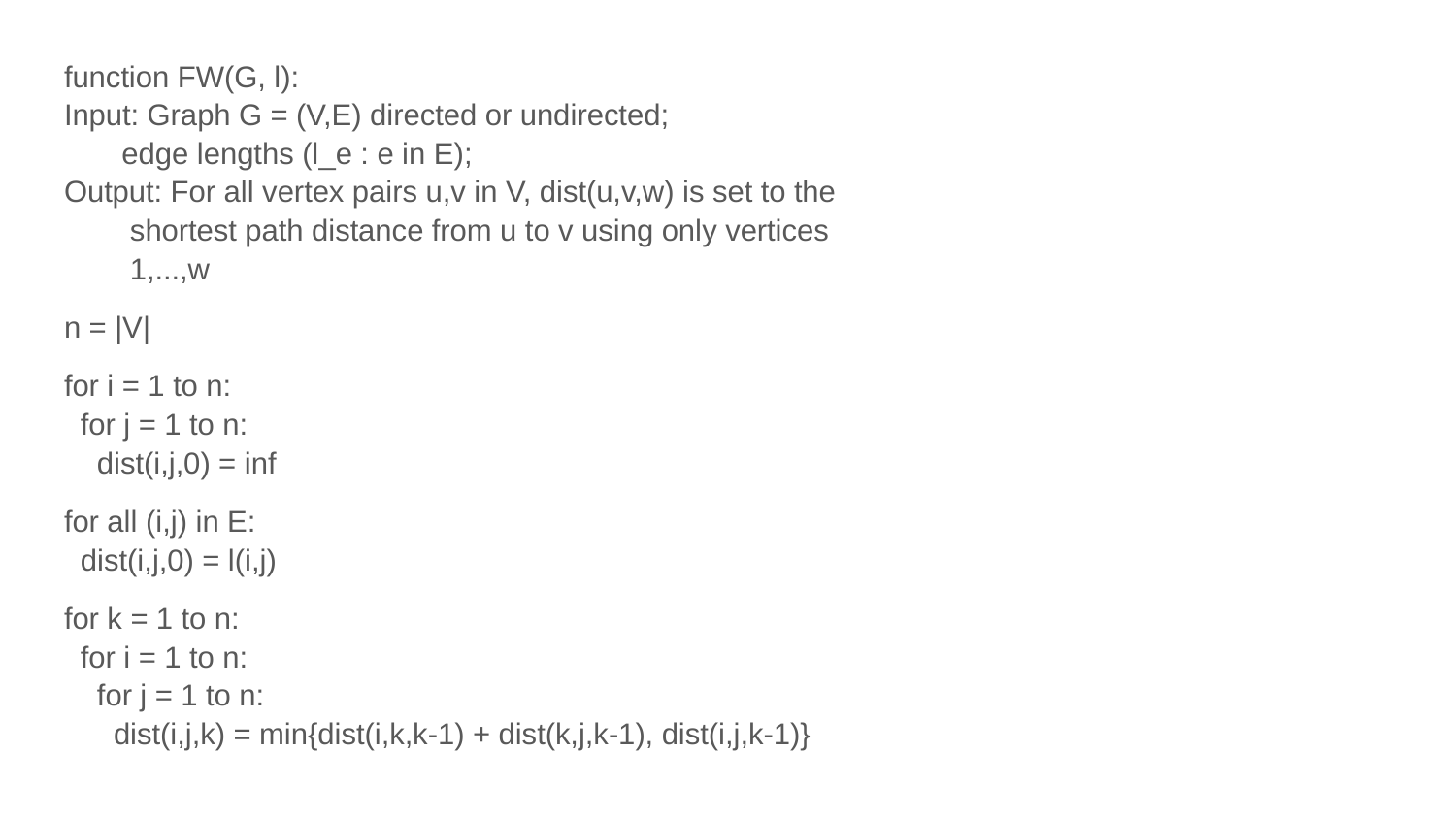

function FW(G, l):
Input: Graph G = (V,E) directed or undirected;
       edge lengths (l_e : e in E);
Output: For all vertex pairs u,v in V, dist(u,v,w) is set to the
        shortest path distance from u to v using only vertices
        1,...,w
n = |V|
for i = 1 to n:
  for j = 1 to n:
    dist(i,j,0) = inf
for all (i,j) in E:
  dist(i,j,0) = l(i,j)
for k = 1 to n:
  for i = 1 to n:
    for j = 1 to n:
      dist(i,j,k) = min{dist(i,k,k-1) + dist(k,j,k-1), dist(i,j,k-1)}